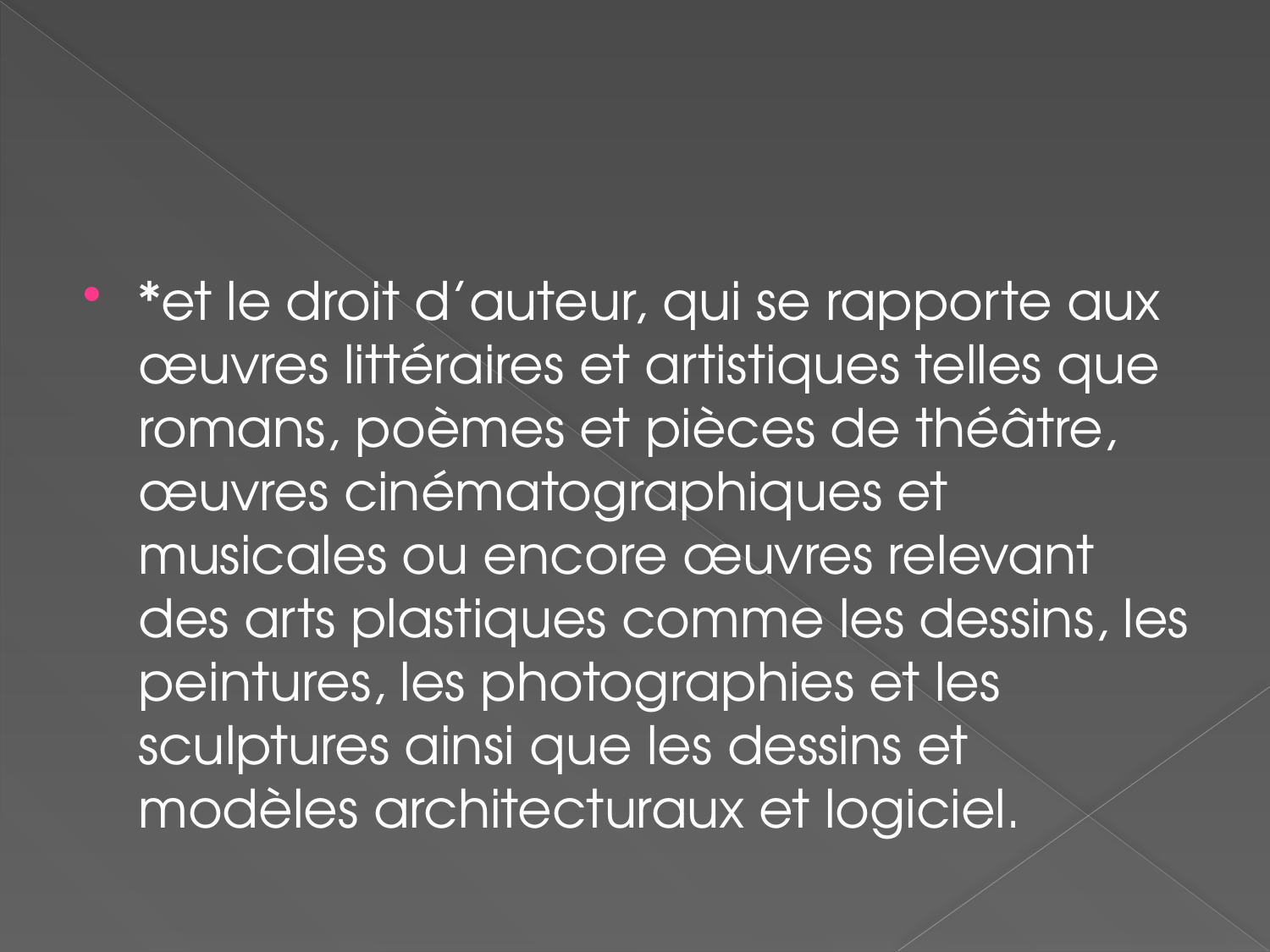

#
*et le droit d’auteur, qui se rapporte aux œuvres littéraires et artistiques telles que romans, poèmes et pièces de théâtre, œuvres cinématographiques et musicales ou encore œuvres relevant des arts plastiques comme les dessins, les peintures, les photographies et les sculptures ainsi que les dessins et modèles architecturaux et logiciel.